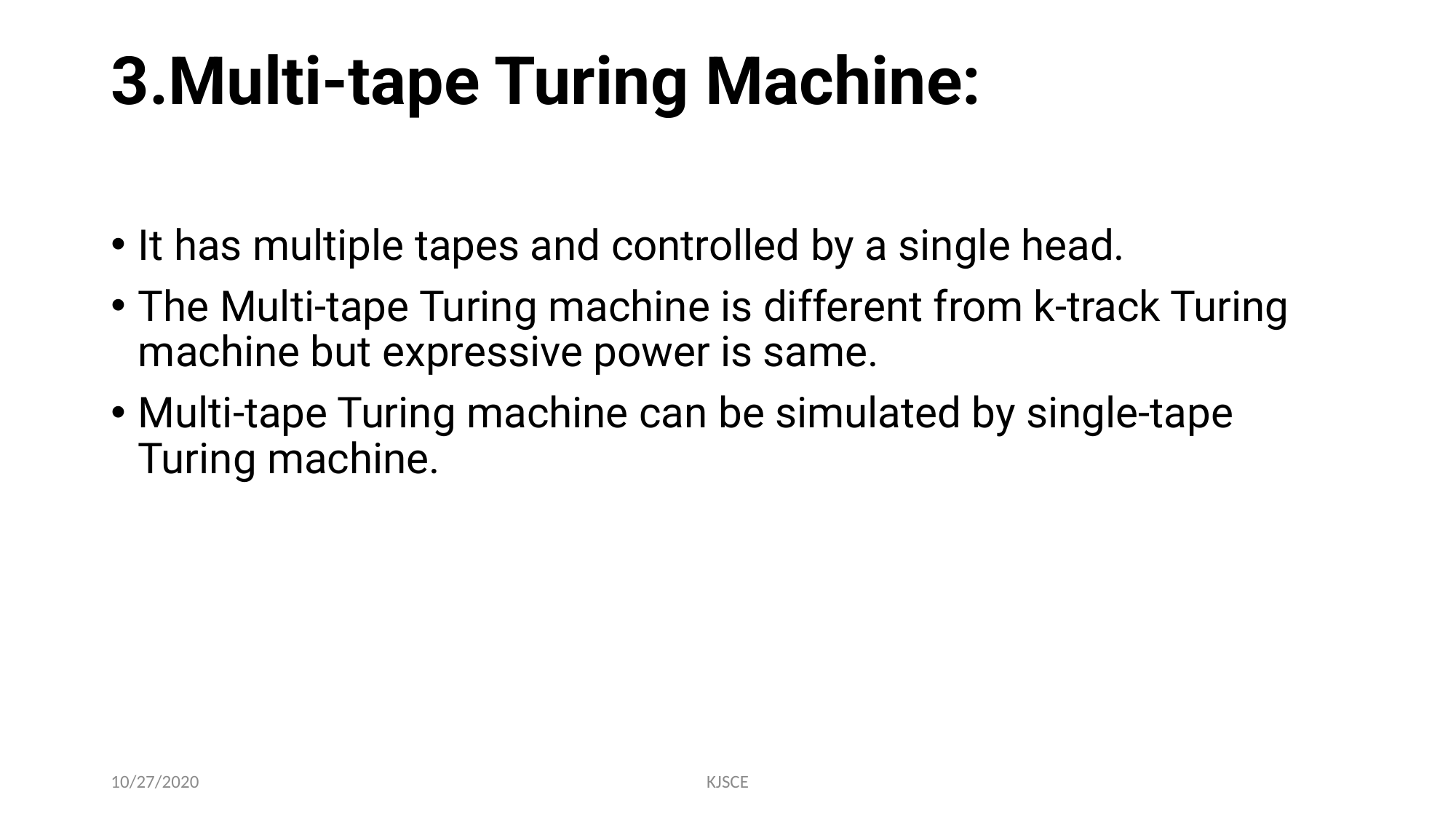

# 3.Multi-tape Turing Machine:
It has multiple tapes and controlled by a single head.
The Multi-tape Turing machine is different from k-track Turing machine but expressive power is same.
Multi-tape Turing machine can be simulated by single-tape Turing machine.

10/27/2020
KJSCE